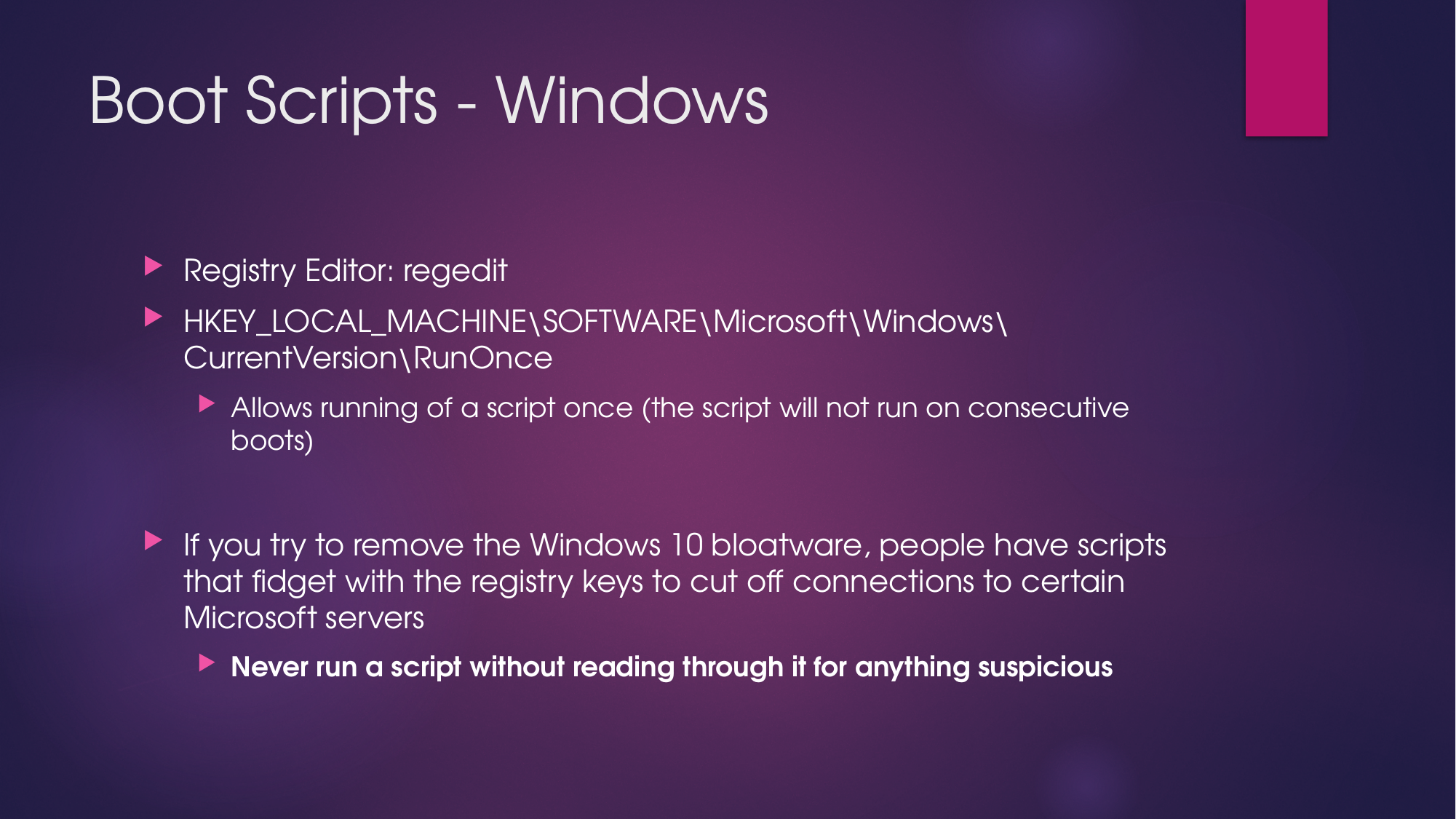

# Boot Scripts - Windows
Registry Editor: regedit
HKEY_LOCAL_MACHINE\SOFTWARE\Microsoft\Windows\CurrentVersion\RunOnce
Allows running of a script once (the script will not run on consecutive boots)

If you try to remove the Windows 10 bloatware, people have scripts that fidget with the registry keys to cut off connections to certain Microsoft servers
Never run a script without reading through it for anything suspicious